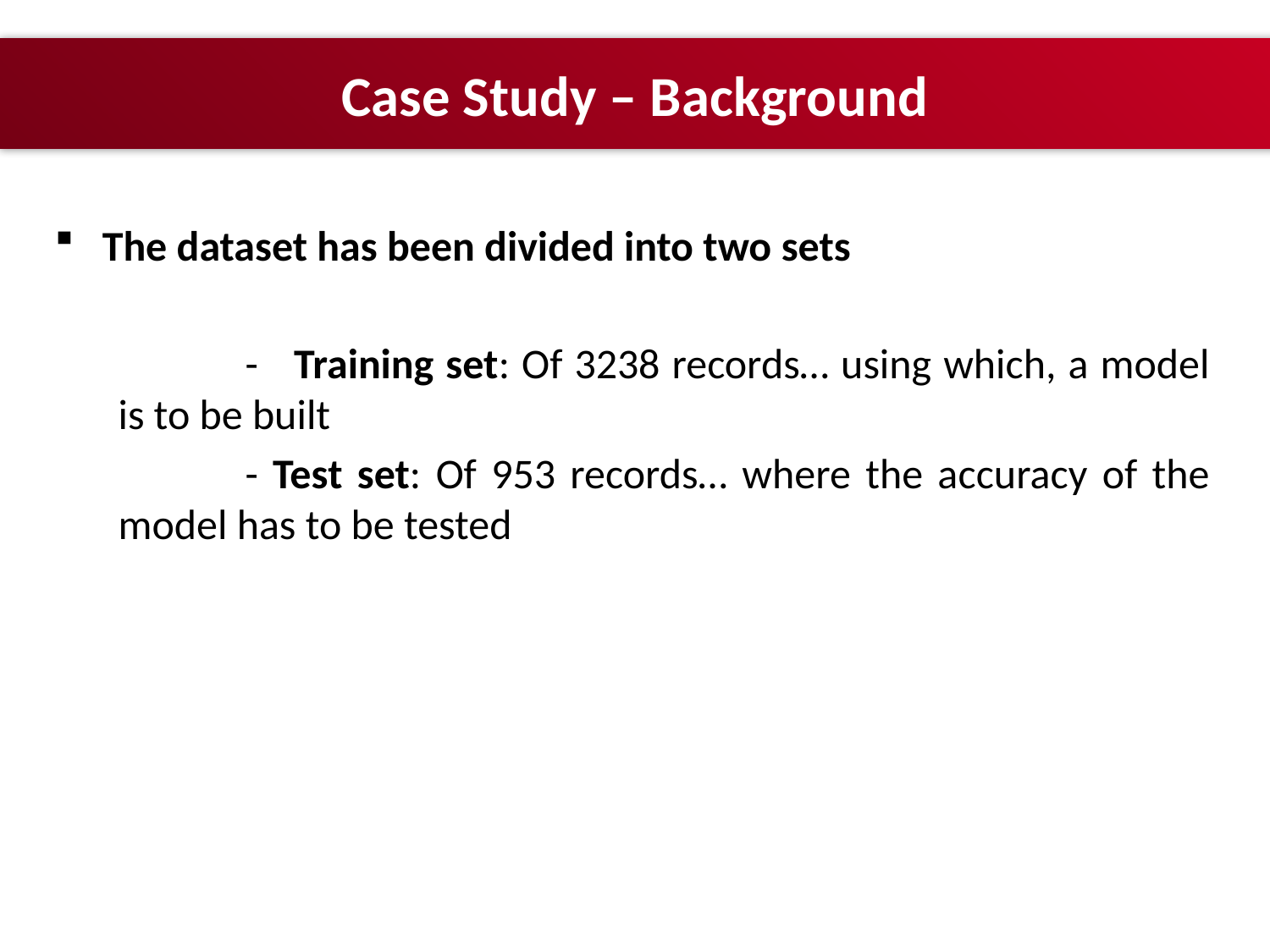

# Case Study – Background
The dataset has been divided into two sets

	-   Training set: Of 3238 records… using which, a model is to be built
	- Test set: Of 953 records… where the accuracy of the model has to be tested